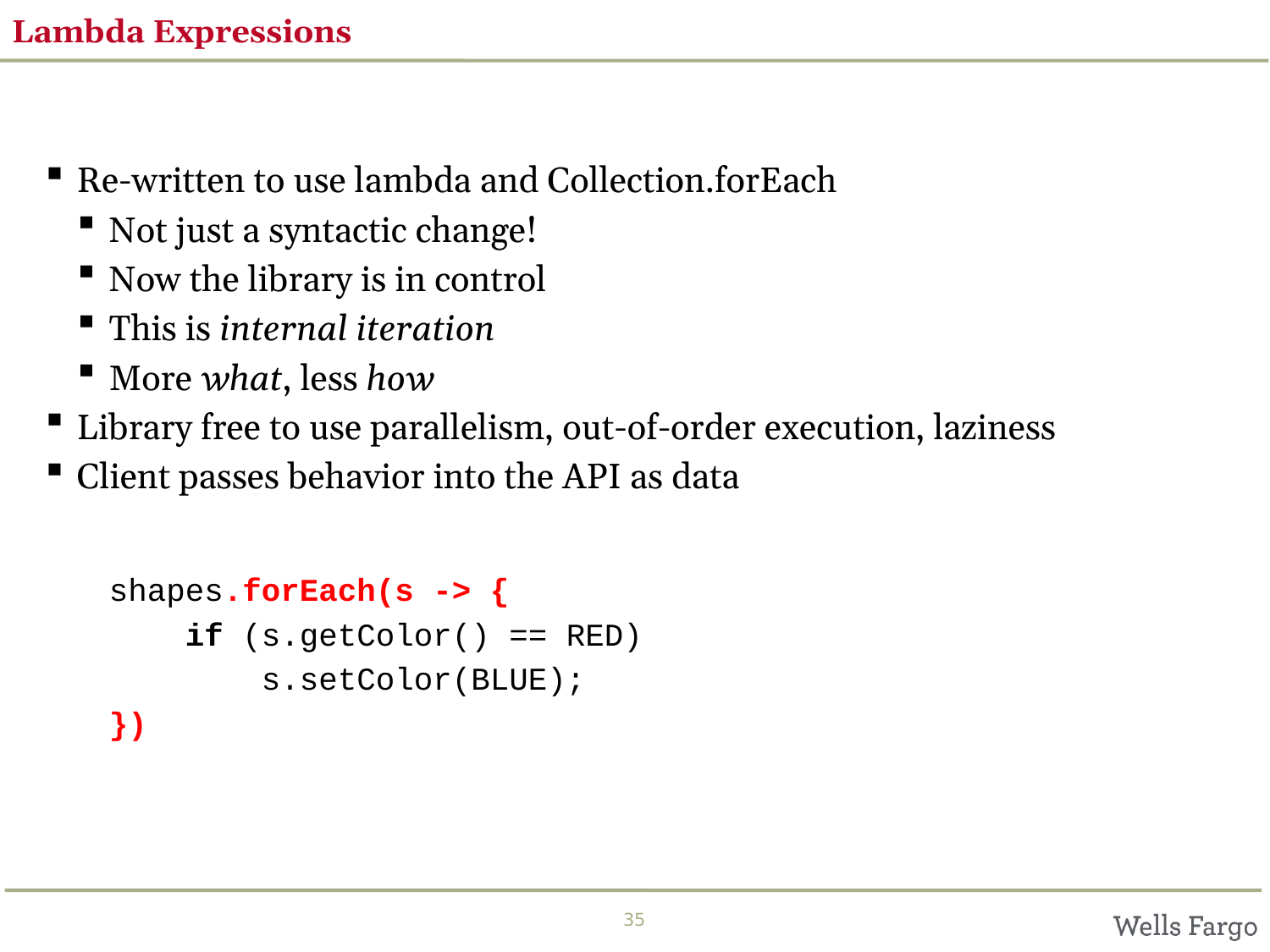

# Lambda Expressions
Re-written to use lambda and Collection.forEach
Not just a syntactic change!
Now the library is in control
This is internal iteration
More what, less how
Library free to use parallelism, out-of-order execution, laziness
Client passes behavior into the API as data

shapes.forEach(s -> {
    if (s.getColor() == RED)
        s.setColor(BLUE);
})

35